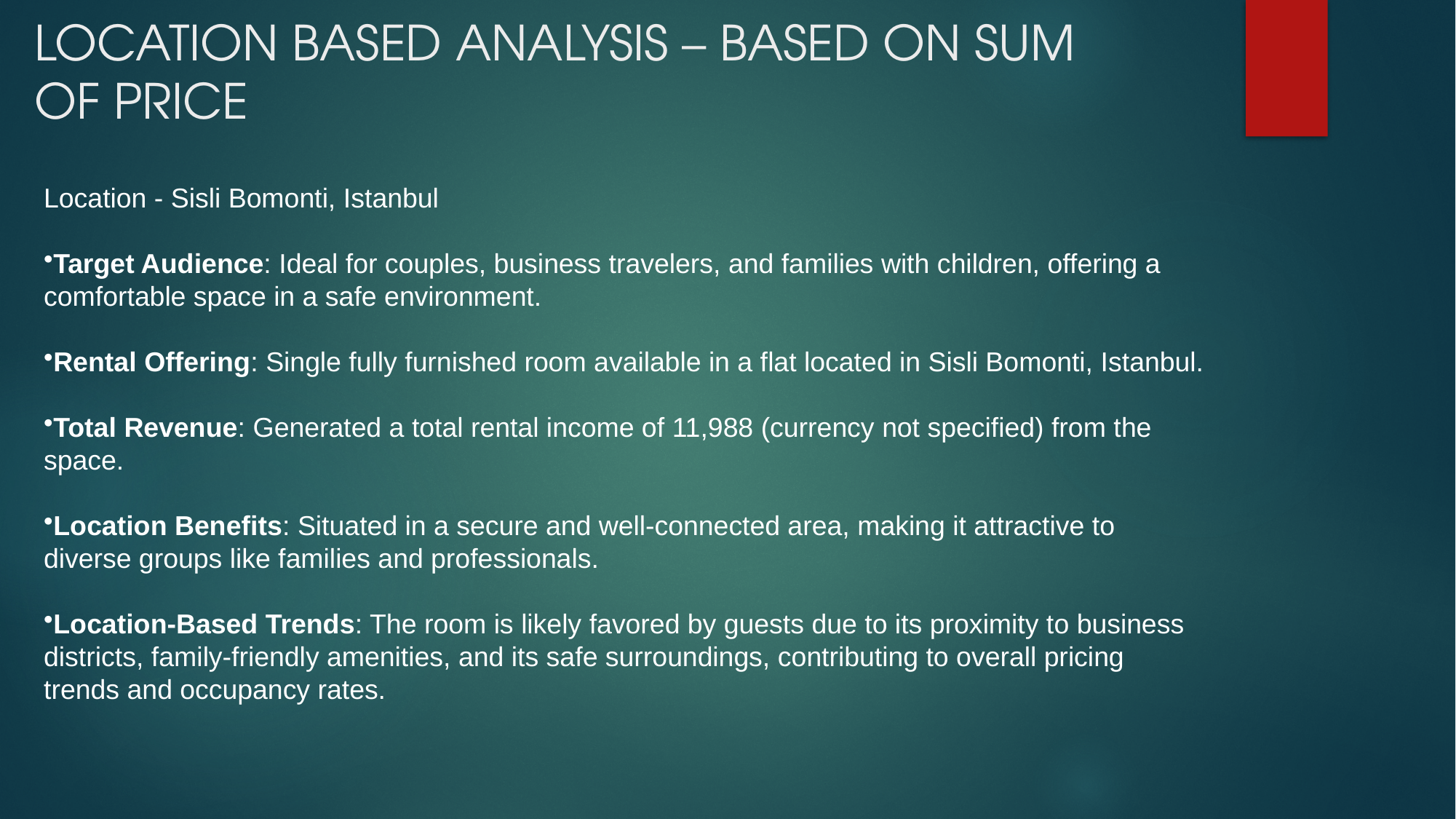

# LOCATION BASED ANALYSIS – BASED ON SUM OF PRICE
Location - Sisli Bomonti, Istanbul

Target Audience: Ideal for couples, business travelers, and families with children, offering a comfortable space in a safe environment.

Rental Offering: Single fully furnished room available in a flat located in Sisli Bomonti, Istanbul.

Total Revenue: Generated a total rental income of 11,988 (currency not specified) from the space.

Location Benefits: Situated in a secure and well-connected area, making it attractive to diverse groups like families and professionals.

Location-Based Trends: The room is likely favored by guests due to its proximity to business districts, family-friendly amenities, and its safe surroundings, contributing to overall pricing trends and occupancy rates.